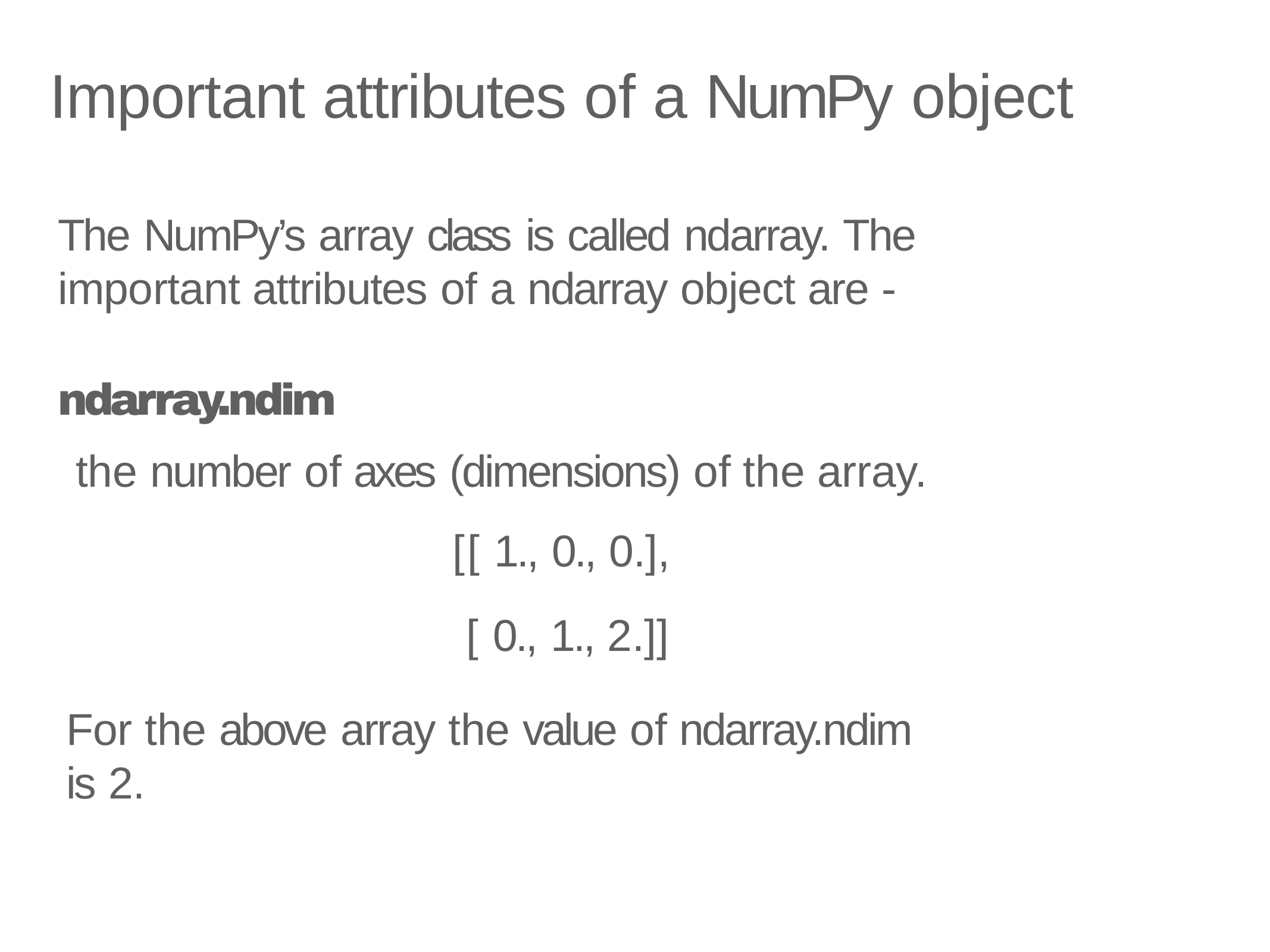

# Important attributes of a NumPy object
The NumPy’s array class is called ndarray. The important attributes of a ndarray object are -

ndarray.ndim
the number of axes (dimensions) of the array.
[[ 1., 0., 0.],
[ 0., 1., 2.]]
For the above array the value of ndarray.ndim is 2.